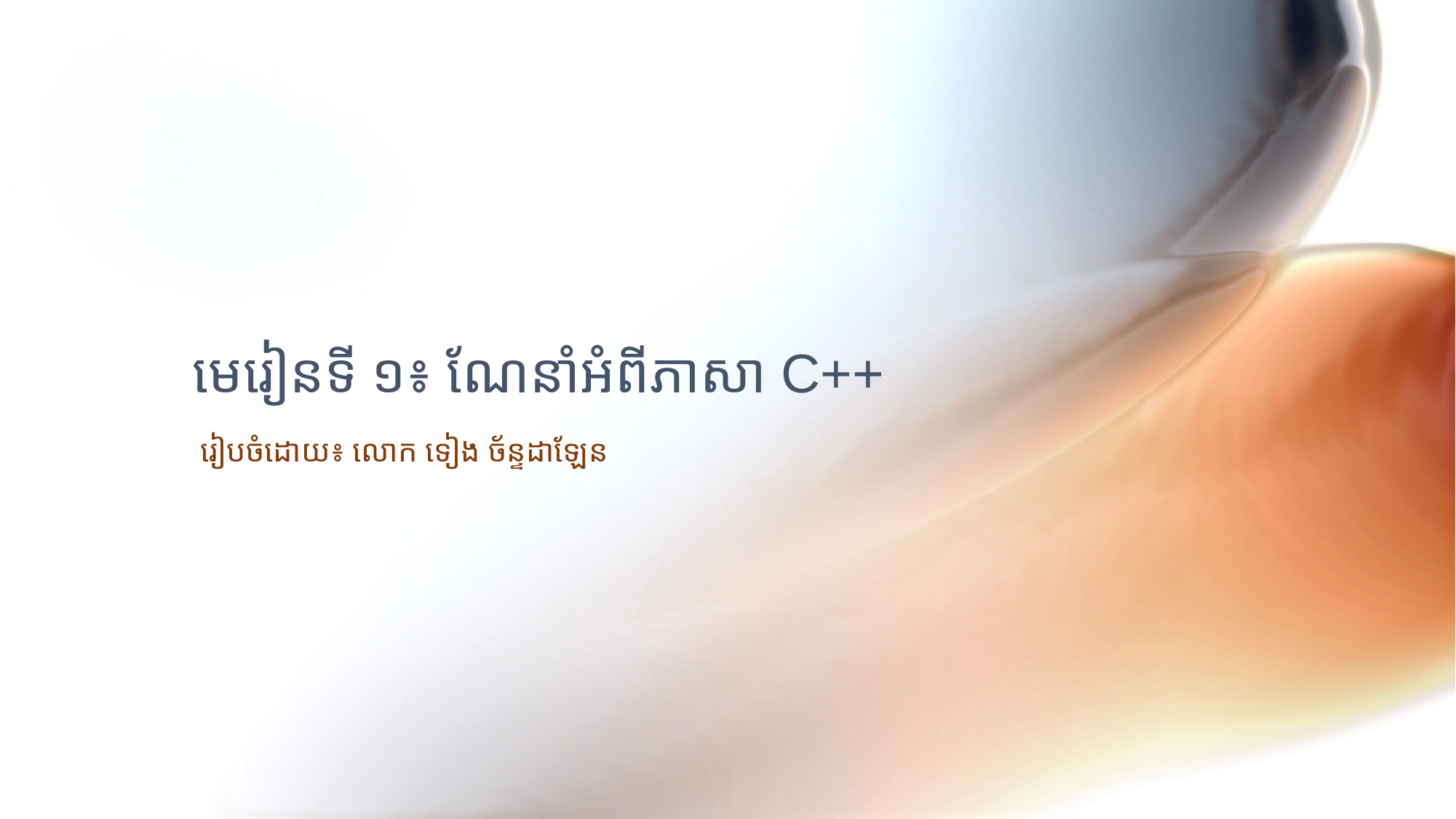

# មេរៀនទី ១៖ ណែនាំអំពីភាសា C++
 រៀបចំដោយ៖ លោក ទៀង ច័ន្ទដាឡែន